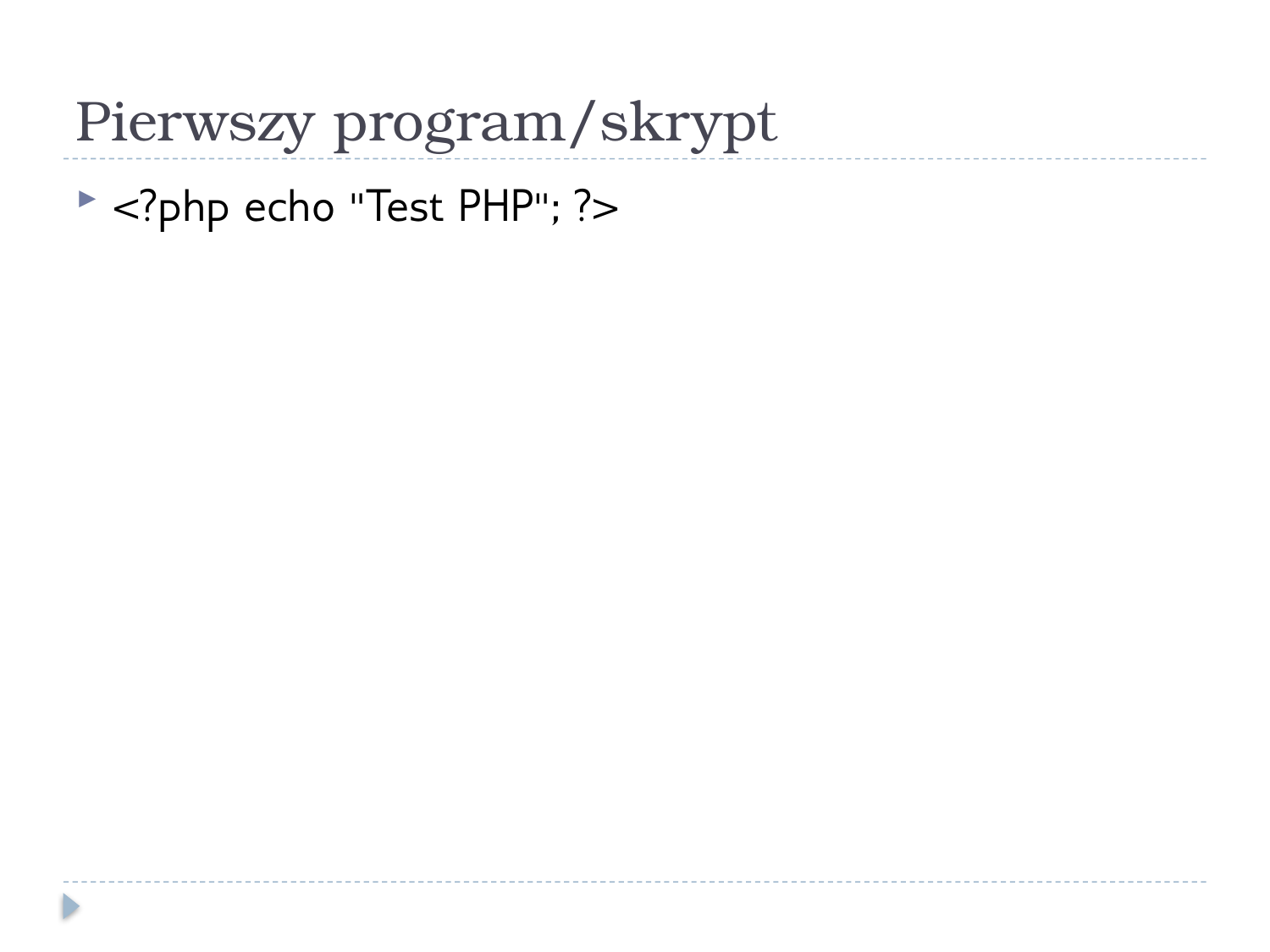

# Pierwszy program/skrypt
<?php echo "Test PHP"; ?>